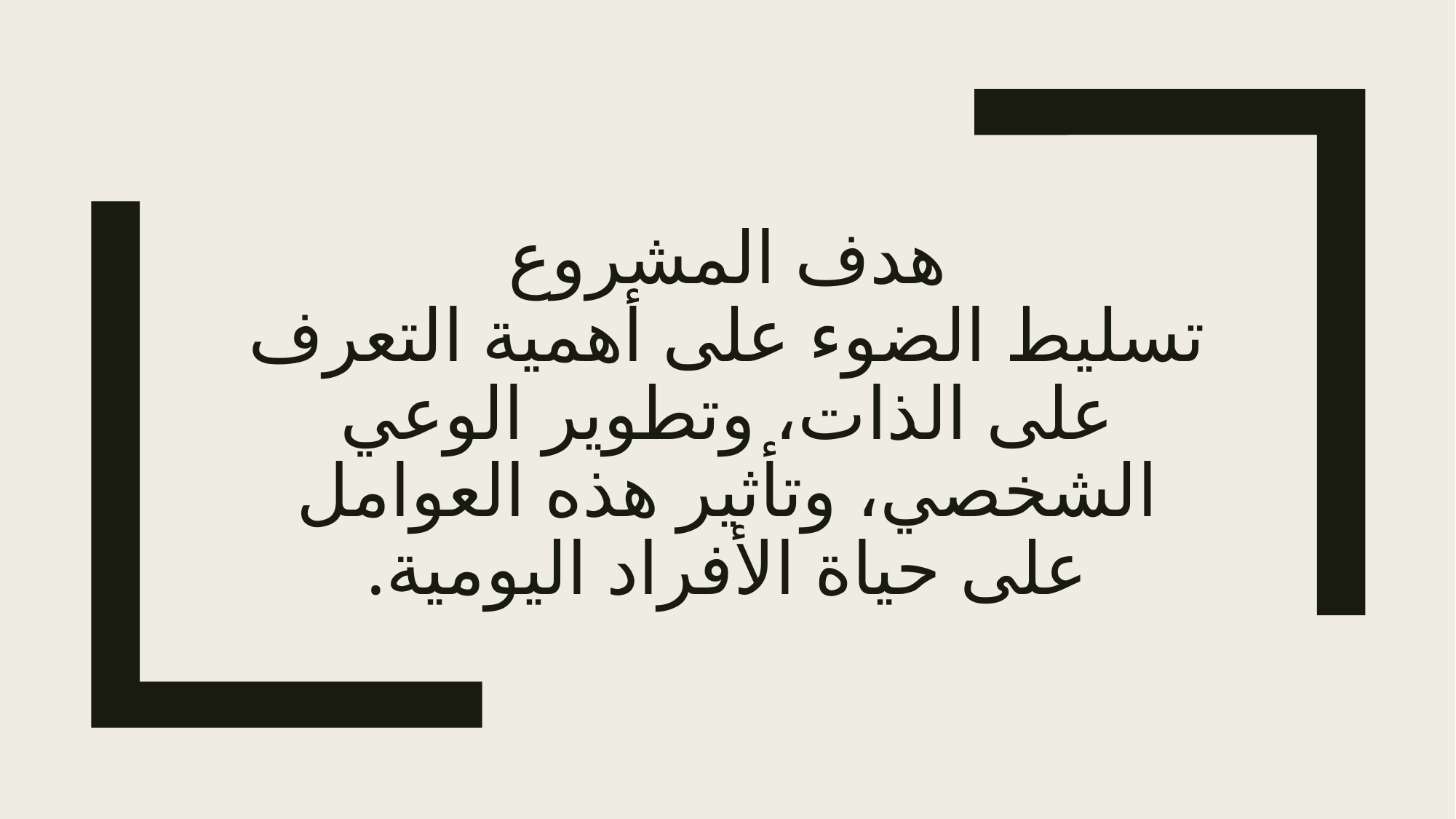

# هدف المشروع تسليط الضوء على أهمية التعرف على الذات، وتطوير الوعي الشخصي، وتأثير هذه العوامل على حياة الأفراد اليومية.